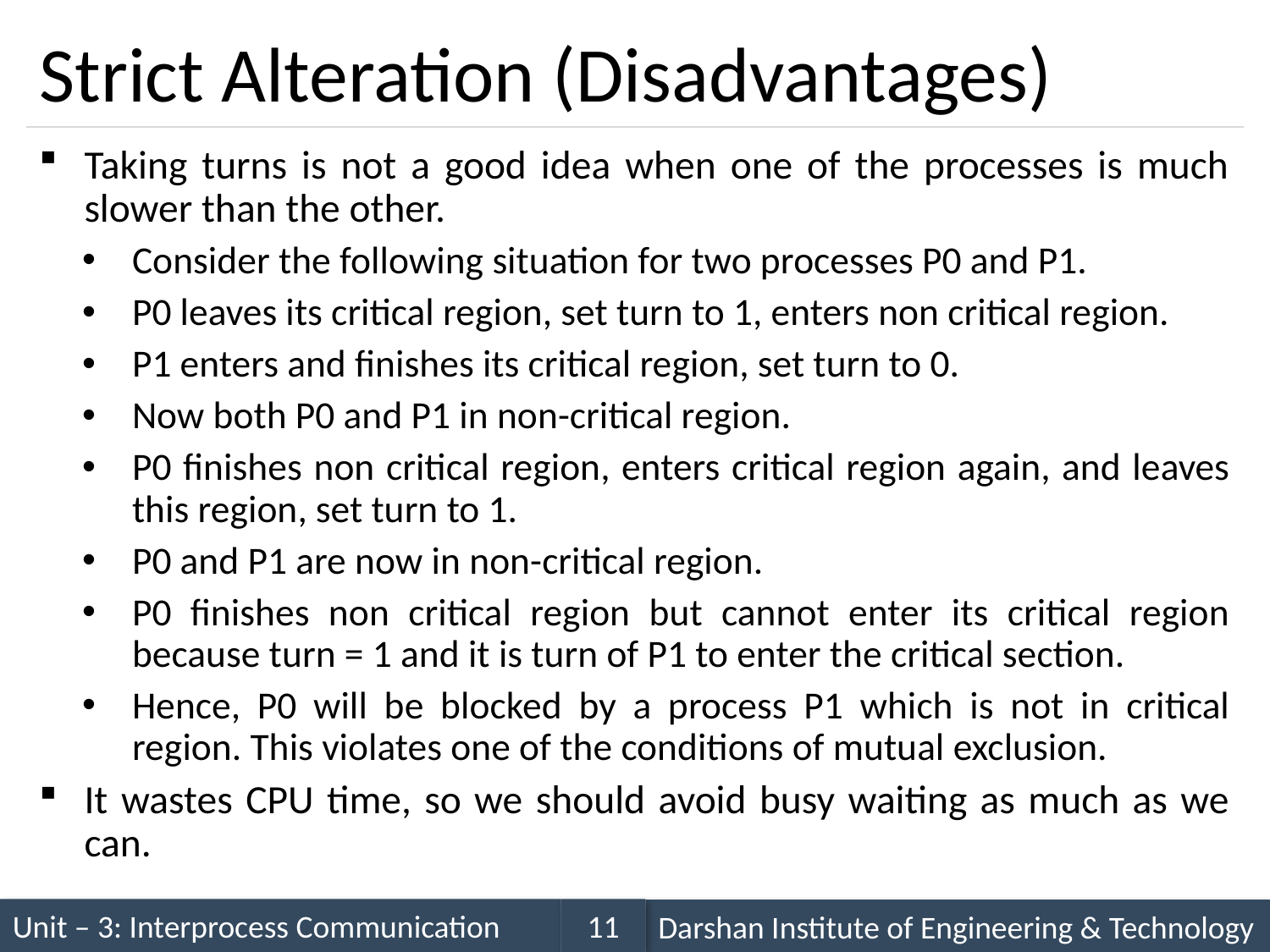

# Strict Alteration (Disadvantages)
Taking turns is not a good idea when one of the processes is much slower than the other.
Consider the following situation for two processes P0 and P1.
P0 leaves its critical region, set turn to 1, enters non critical region.
P1 enters and finishes its critical region, set turn to 0.
Now both P0 and P1 in non-critical region.
P0 finishes non critical region, enters critical region again, and leaves this region, set turn to 1.
P0 and P1 are now in non-critical region.
P0 finishes non critical region but cannot enter its critical region because turn = 1 and it is turn of P1 to enter the critical section.
Hence, P0 will be blocked by a process P1 which is not in critical region. This violates one of the conditions of mutual exclusion.
It wastes CPU time, so we should avoid busy waiting as much as we can.